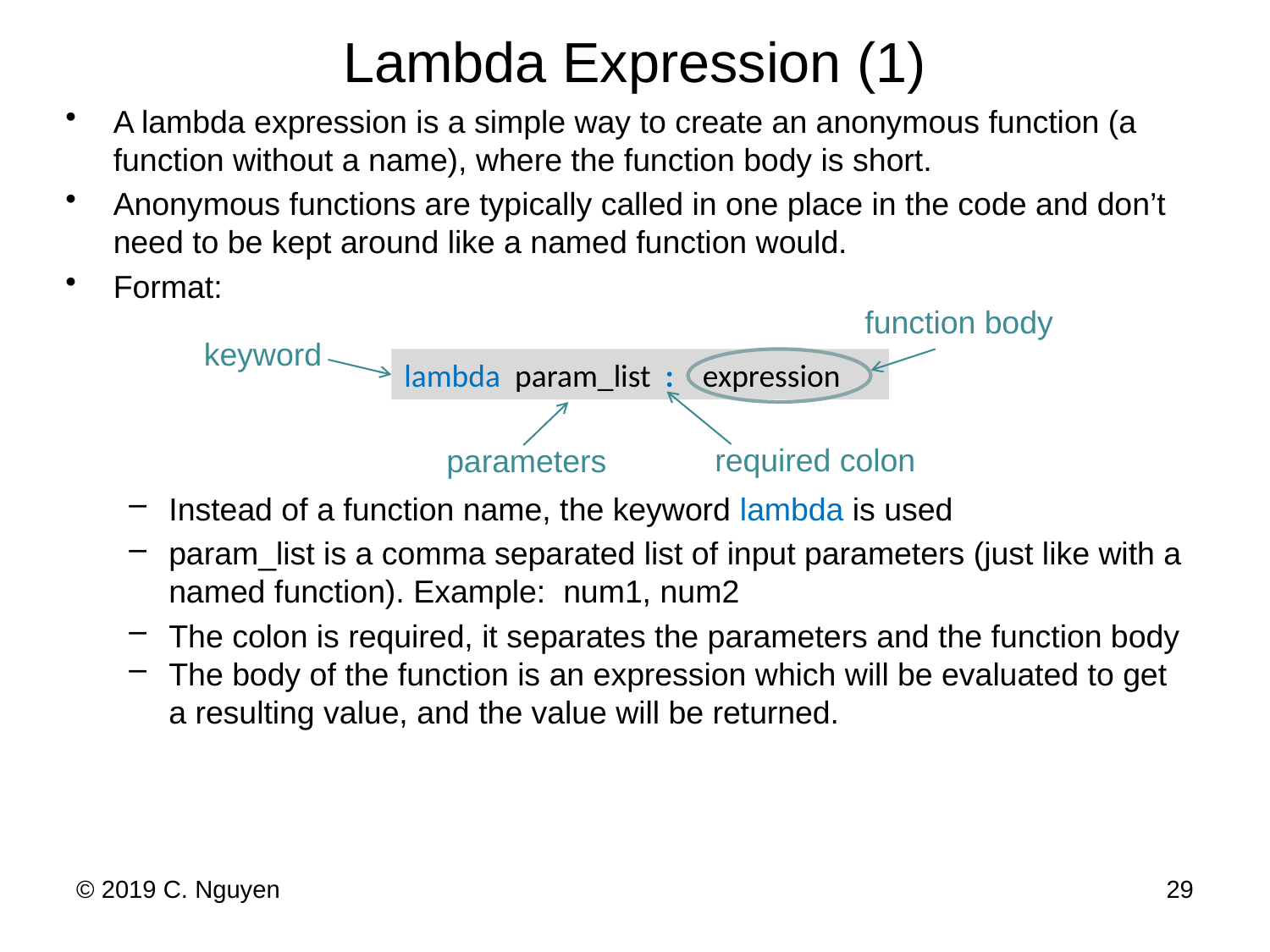

# Lambda Expression (1)
A lambda expression is a simple way to create an anonymous function (a function without a name), where the function body is short.
Anonymous functions are typically called in one place in the code and don’t need to be kept around like a named function would.
Format:

Instead of a function name, the keyword lambda is used
param_list is a comma separated list of input parameters (just like with a named function). Example:  num1, num2
The colon is required, it separates the parameters and the function body
The body of the function is an expression which will be evaluated to get a resulting value, and the value will be returned.
function body

required colon
lambda  param_list  :    expression
keyword
parameters
© 2019 C. Nguyen
29